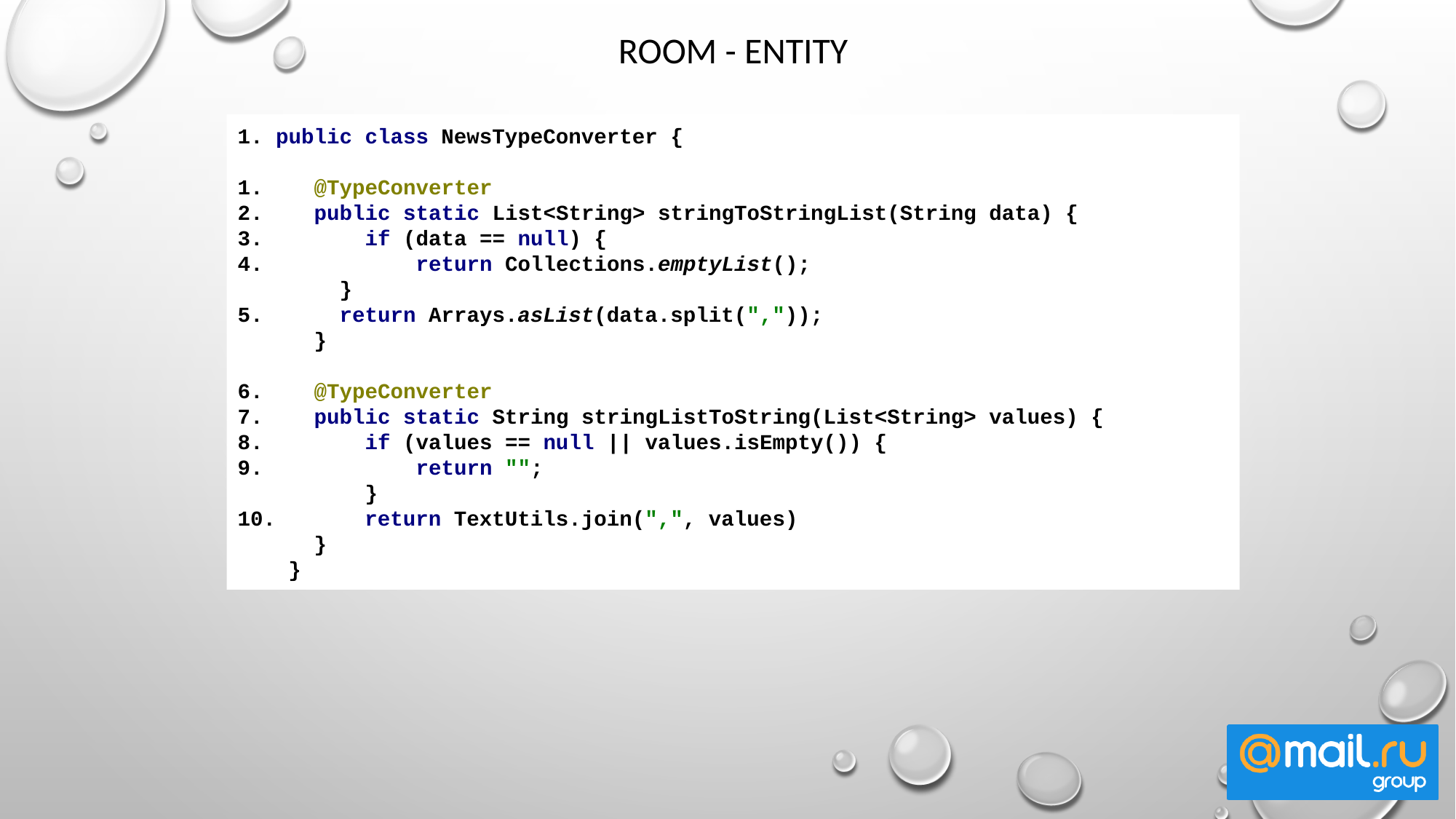

# Room - Entity
1. public class NewsTypeConverter {
1.    @TypeConverter
2.    public static List<String> stringToStringList(String data) {
3.        if (data == null) {
4.            return Collections.emptyList();
        }
5.      return Arrays.asList(data.split(","));
      }
6.    @TypeConverter
7.    public static String stringListToString(List<String> values) {
8.        if (values == null || values.isEmpty()) {
9.            return "";
          }
10.       return TextUtils.join(",", values)
      }
    }